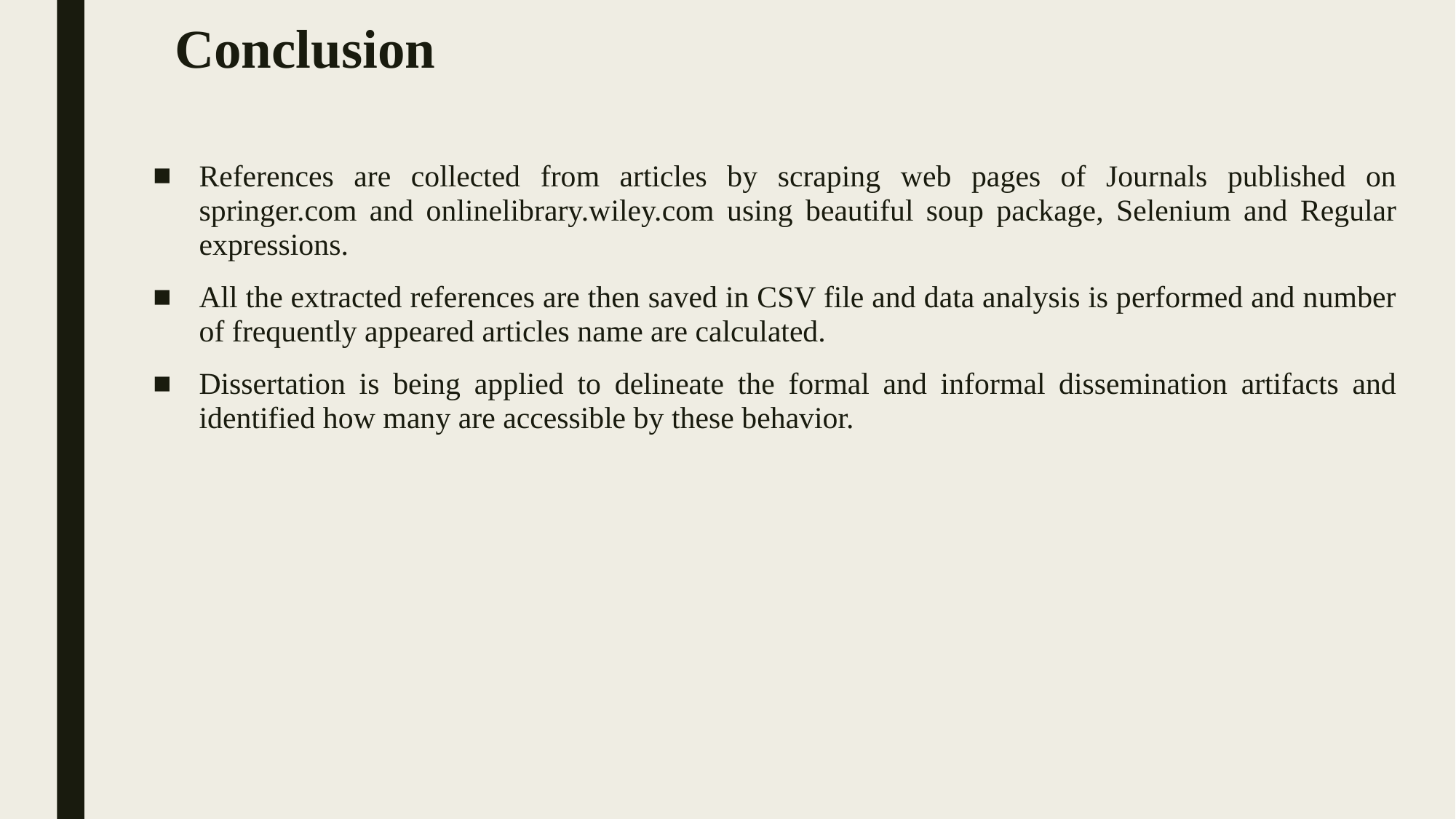

# Conclusion
References are collected from articles by scraping web pages of Journals published on springer.com and onlinelibrary.wiley.com using beautiful soup package, Selenium and Regular expressions.
All the extracted references are then saved in CSV file and data analysis is performed and number of frequently appeared articles name are calculated.
Dissertation is being applied to delineate the formal and informal dissemination artifacts and identified how many are accessible by these behavior.